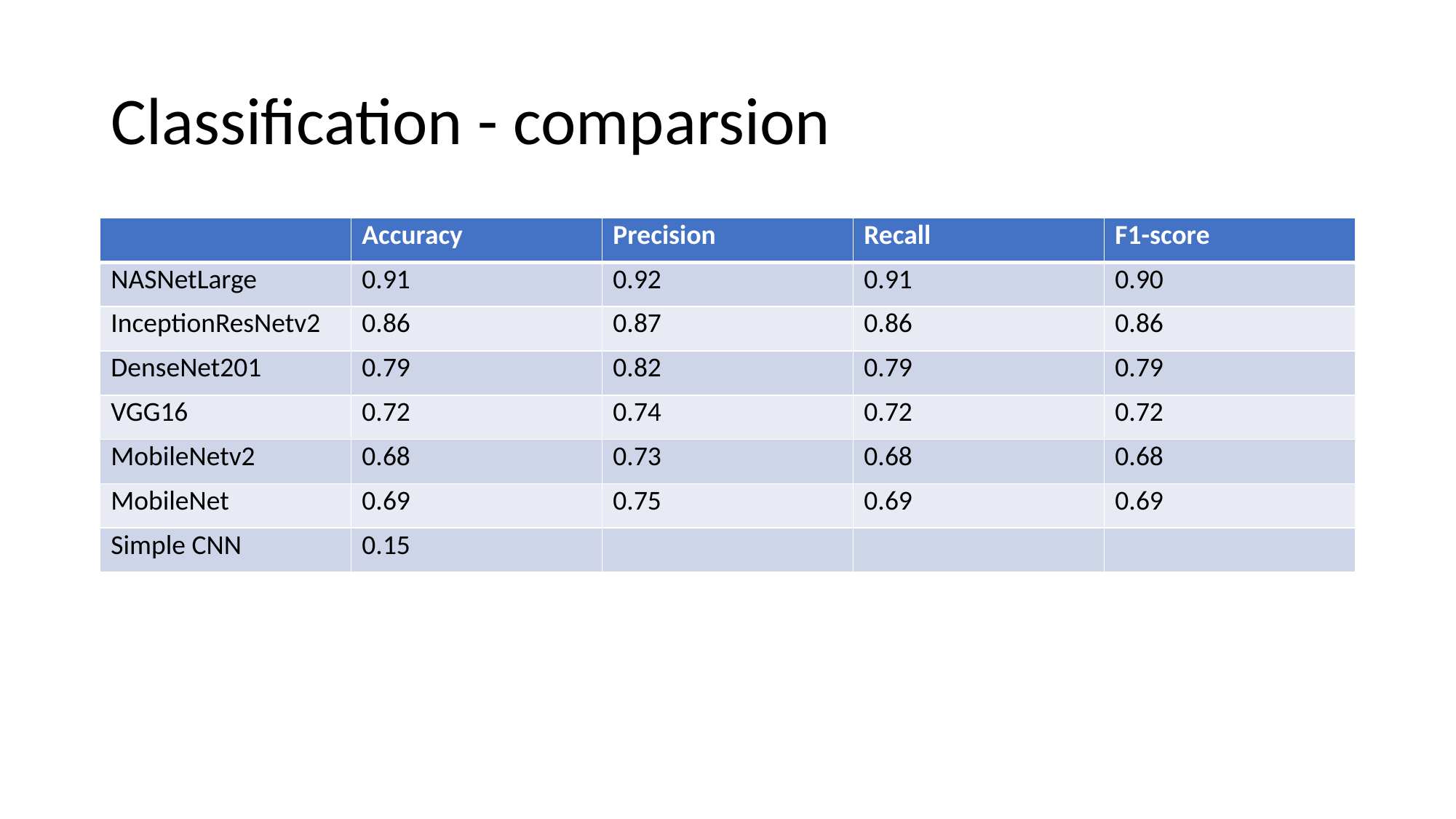

# Classification - comparsion
|  | Accuracy | Precision | Recall | F1-score |
| --- | --- | --- | --- | --- |
| NASNetLarge | 0.91 | 0.92 | 0.91 | 0.90 |
| InceptionResNetv2 | 0.86 | 0.87 | 0.86 | 0.86 |
| DenseNet201 | 0.79 | 0.82 | 0.79 | 0.79 |
| VGG16 | 0.72 | 0.74 | 0.72 | 0.72 |
| MobileNetv2 | 0.68 | 0.73 | 0.68 | 0.68 |
| MobileNet | 0.69 | 0.75 | 0.69 | 0.69 |
| Simple CNN | 0.15 |  |  |  |